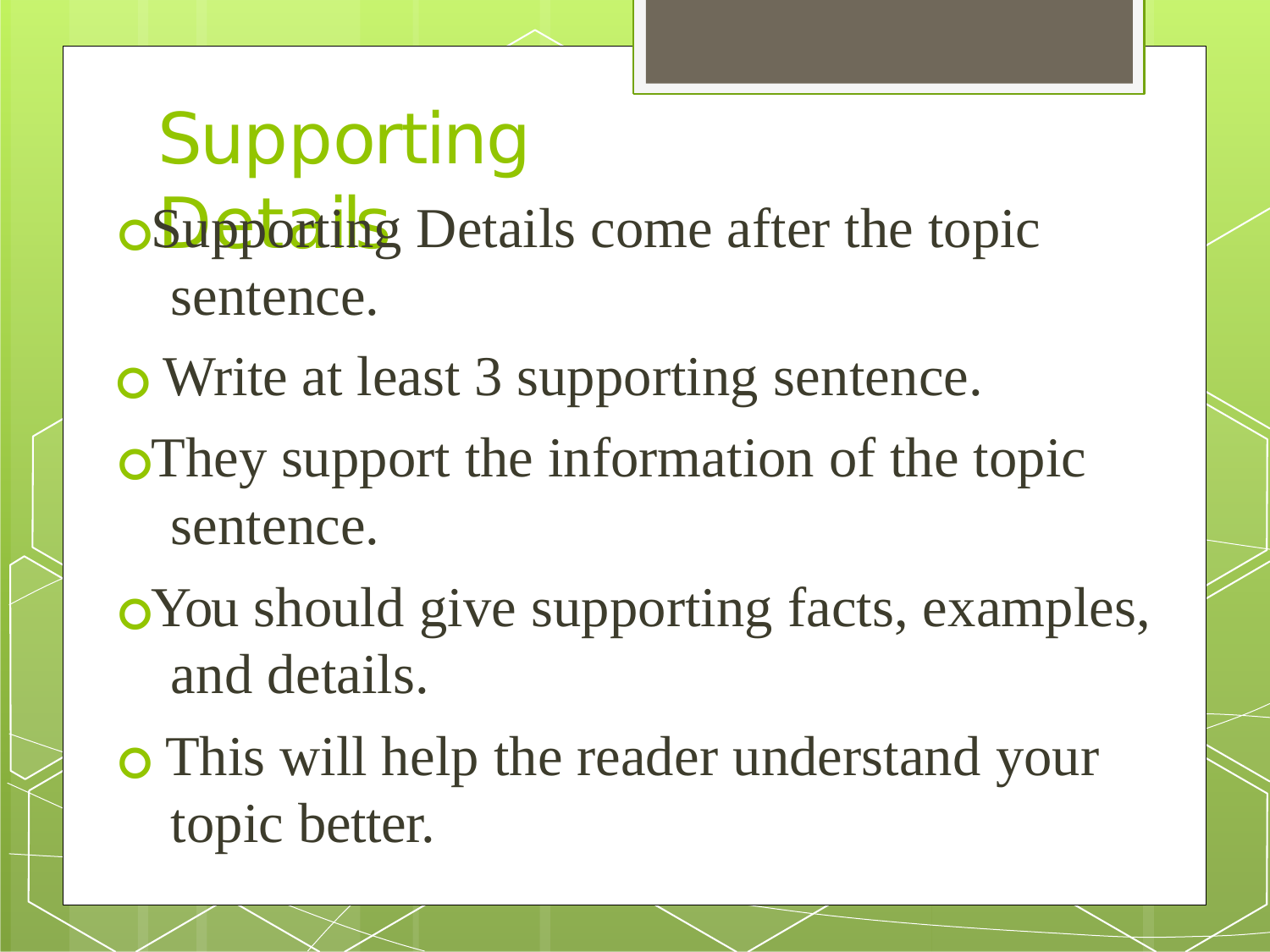

# Supporting Details
🞇Supporting Details come after the topic  sentence.
🞇 Write at least 3 supporting sentence.
🞇They support the information of the topic  sentence.
🞇You should give supporting facts, examples,  and details.
🞇 This will help the reader understand your  topic better.